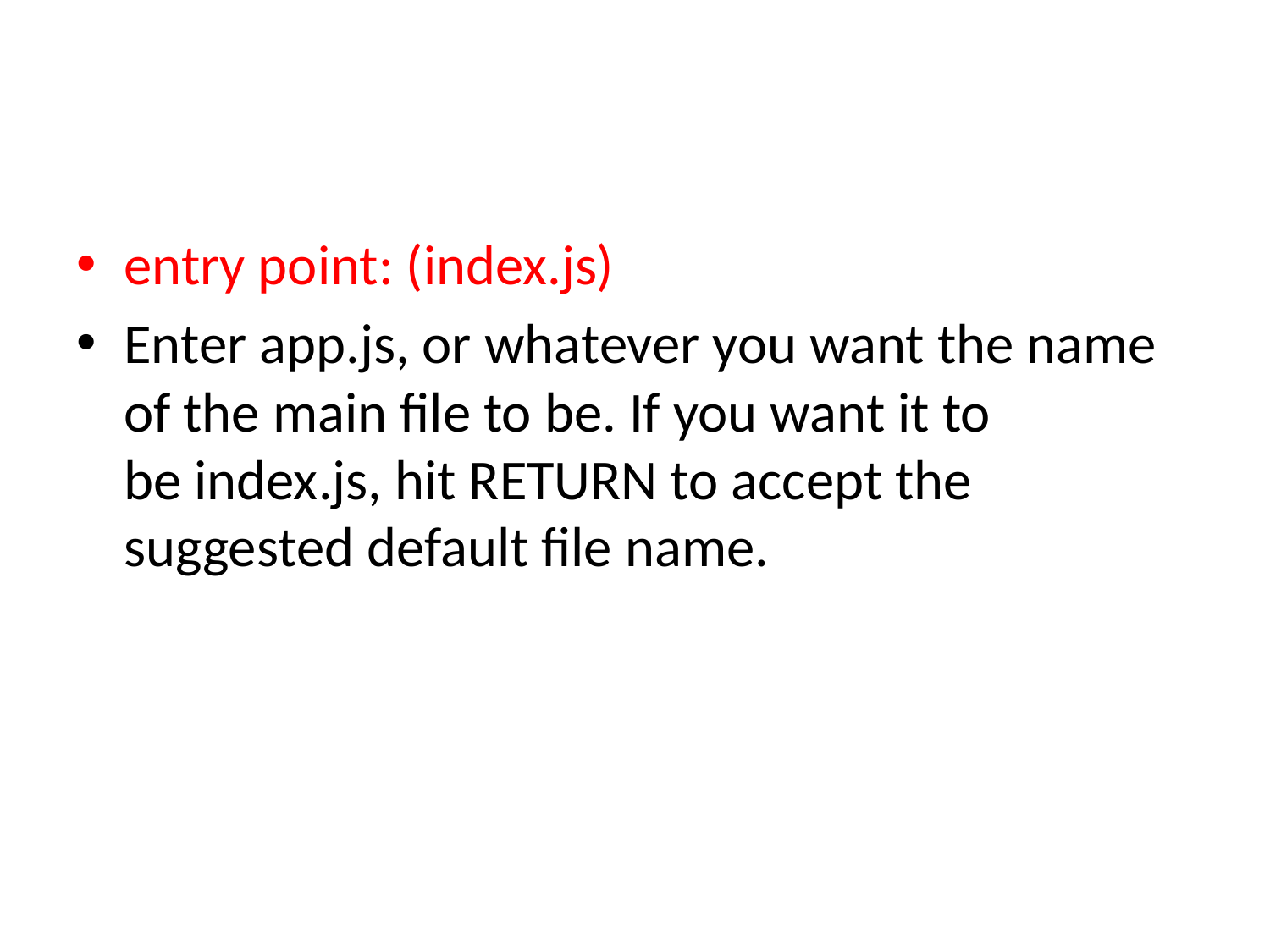

#
entry point: (index.js)
Enter app.js, or whatever you want the name of the main file to be. If you want it to be index.js, hit RETURN to accept the suggested default file name.